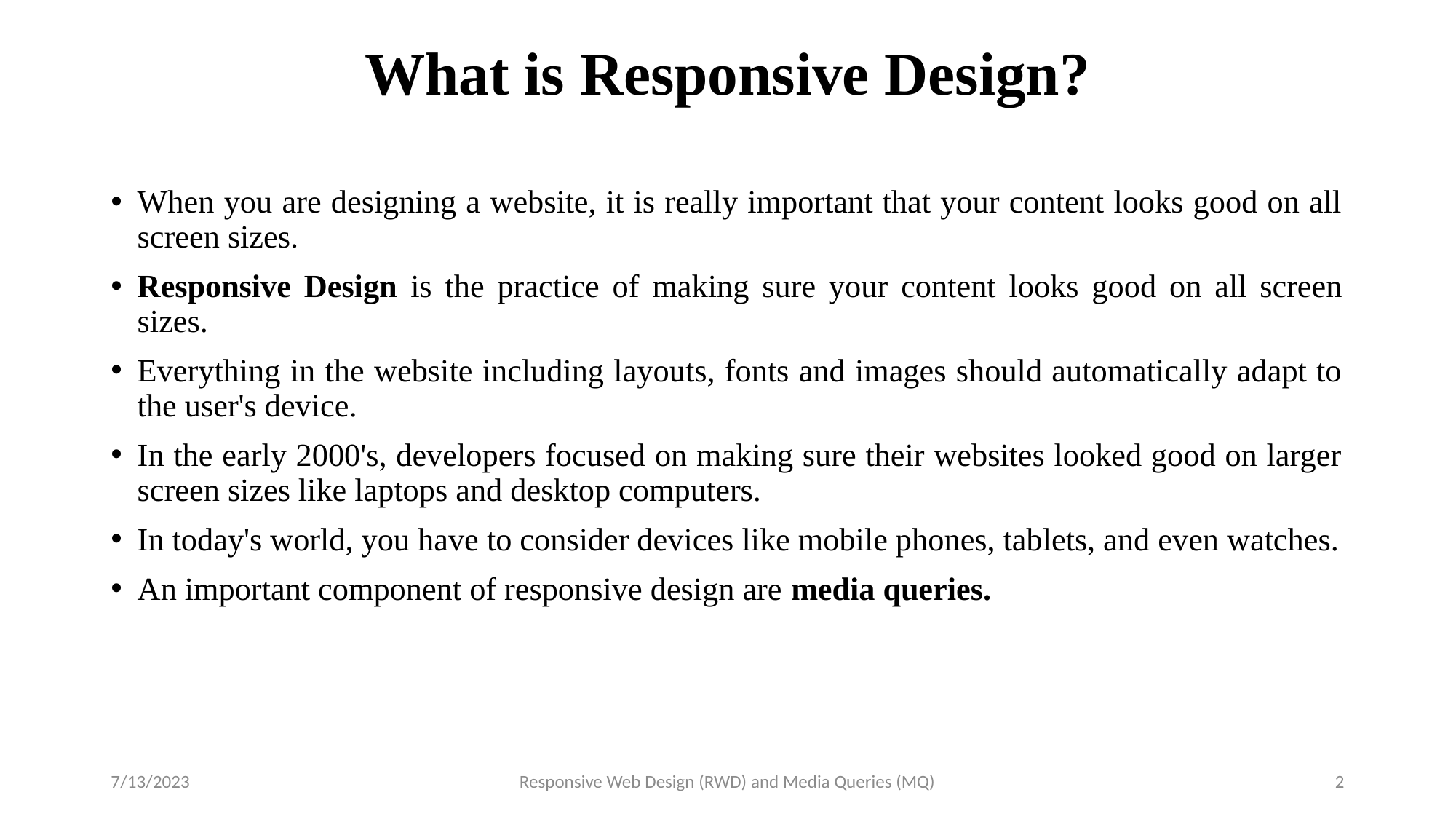

# What is Responsive Design?
When you are designing a website, it is really important that your content looks good on all screen sizes.
Responsive Design is the practice of making sure your content looks good on all screen sizes.
Everything in the website including layouts, fonts and images should automatically adapt to the user's device.
In the early 2000's, developers focused on making sure their websites looked good on larger screen sizes like laptops and desktop computers.
In today's world, you have to consider devices like mobile phones, tablets, and even watches.
An important component of responsive design are media queries.
7/13/2023
Responsive Web Design (RWD) and Media Queries (MQ)
2